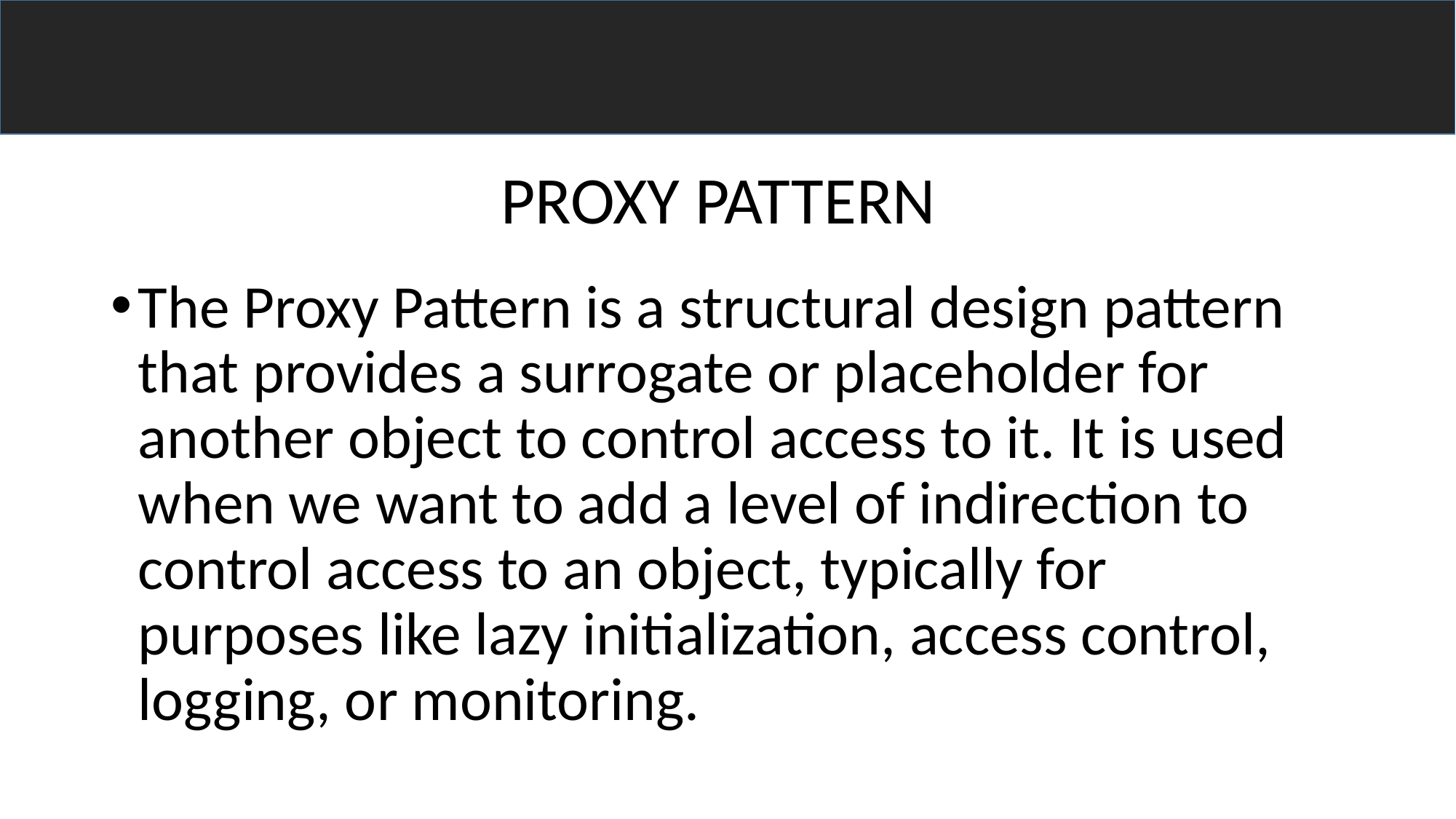

# PROXY PATTERN
The Proxy Pattern is a structural design pattern that provides a surrogate or placeholder for another object to control access to it. It is used when we want to add a level of indirection to control access to an object, typically for purposes like lazy initialization, access control, logging, or monitoring.